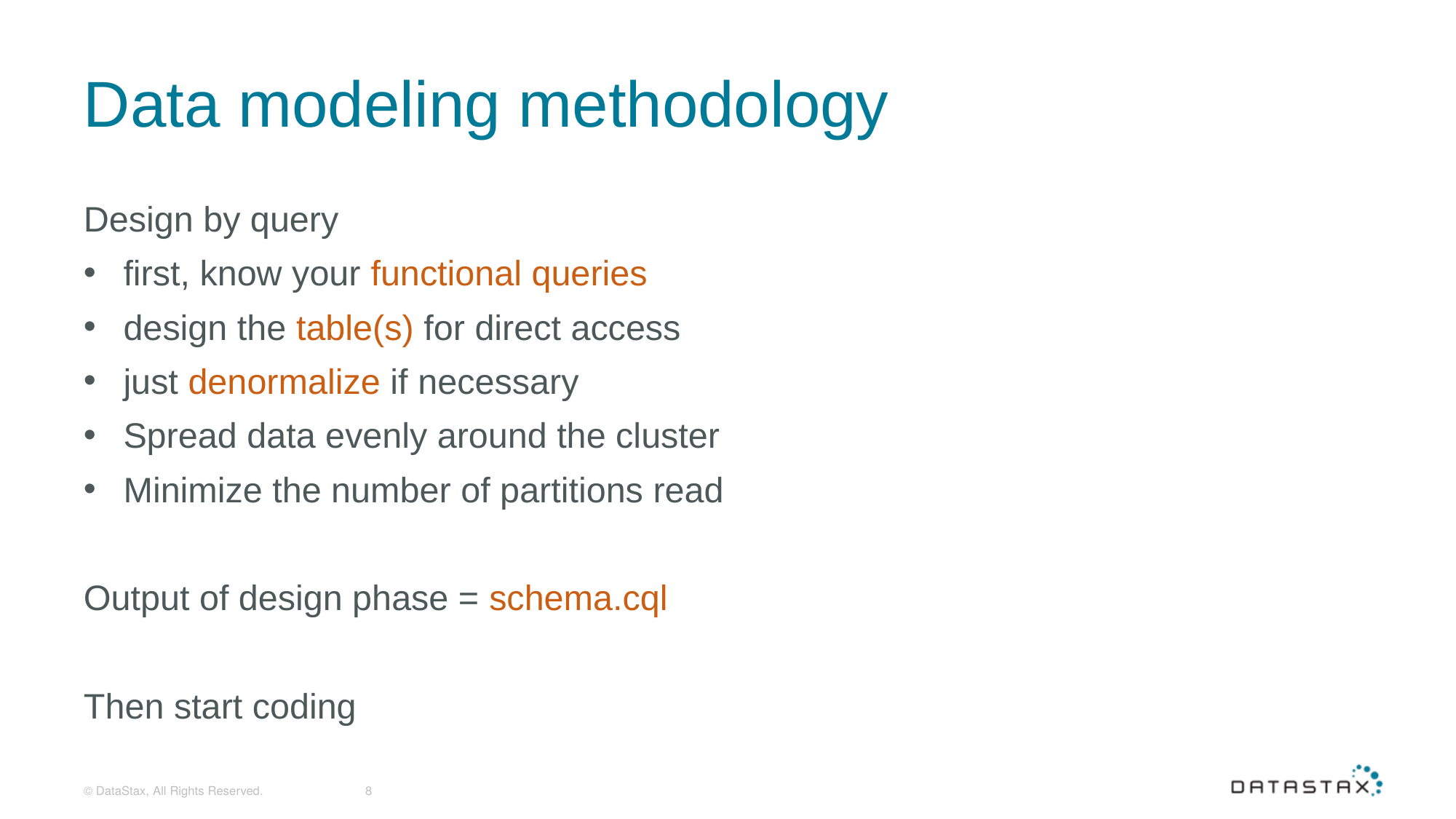

# Data modeling methodology
Design by query
first, know your functional queries
design the table(s) for direct access
just denormalize if necessary
Spread data evenly around the cluster
Minimize the number of partitions read

Output of design phase = schema.cql

Then start coding

© DataStax, All Rights Reserved.
8